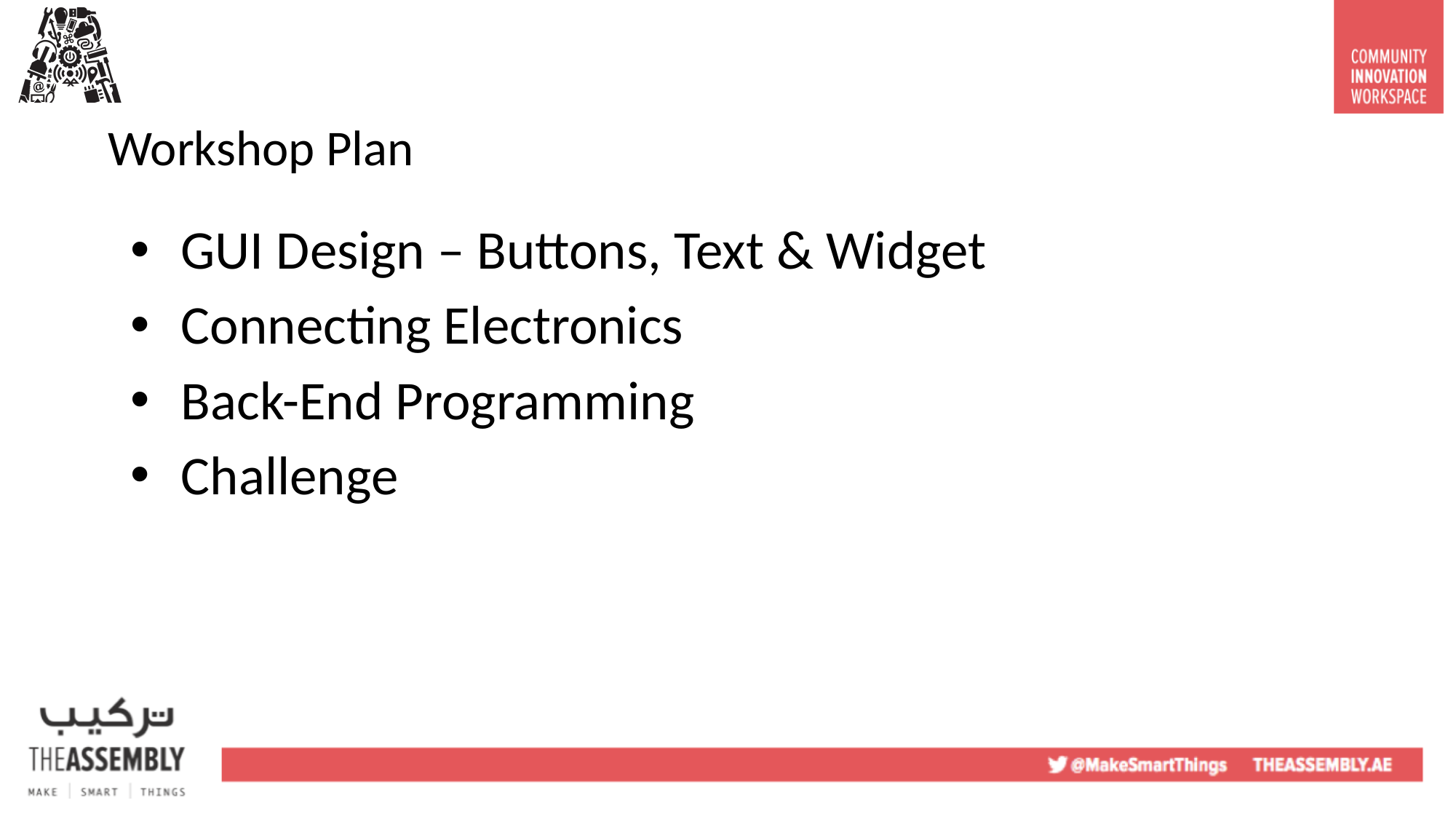

# Workshop Plan
GUI Design – Buttons, Text & Widget
Connecting Electronics
Back-End Programming
Challenge